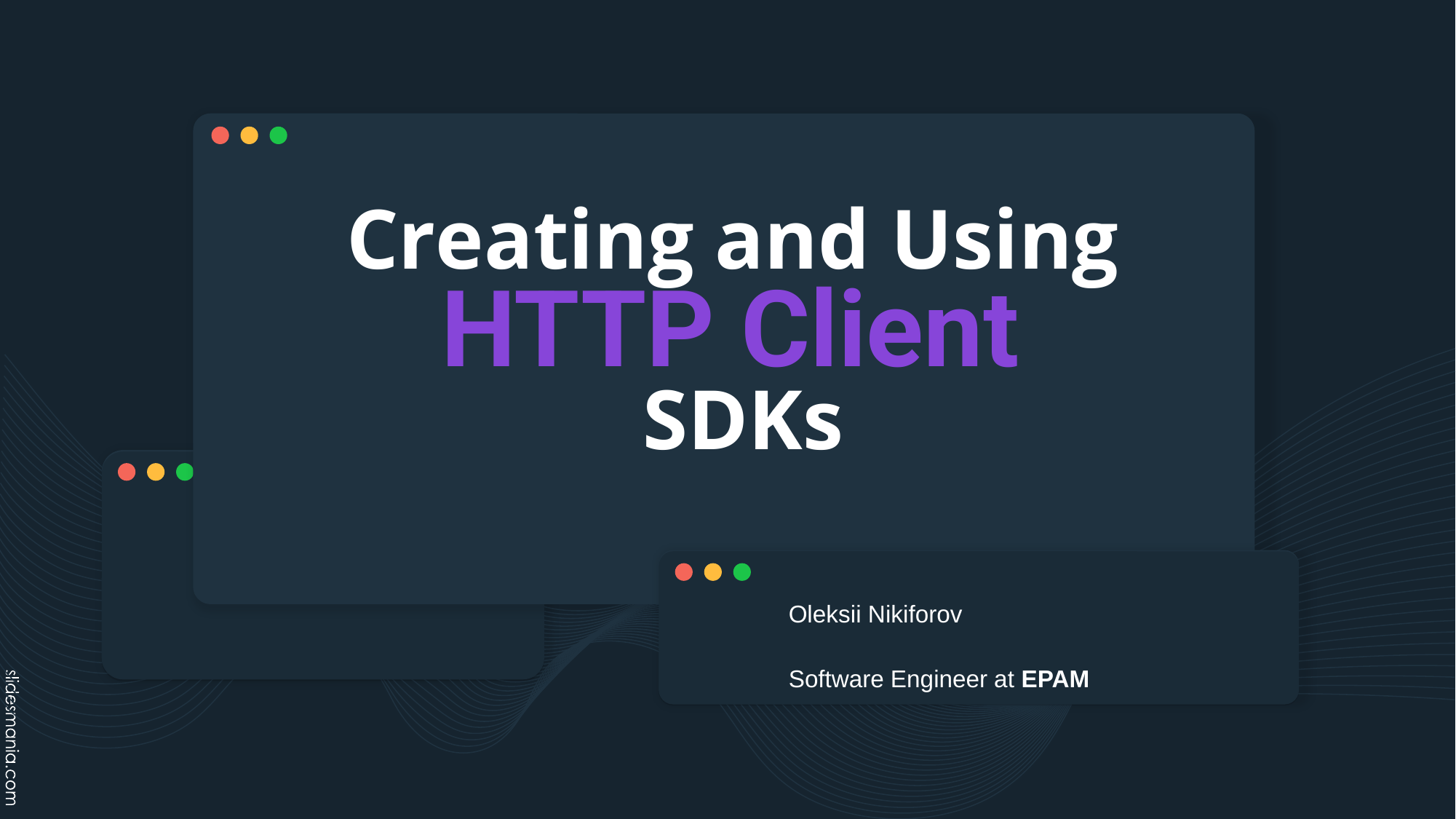

# Creating and Using HTTP Client SDKs
Oleksii Nikiforov
Software Engineer at EPAM